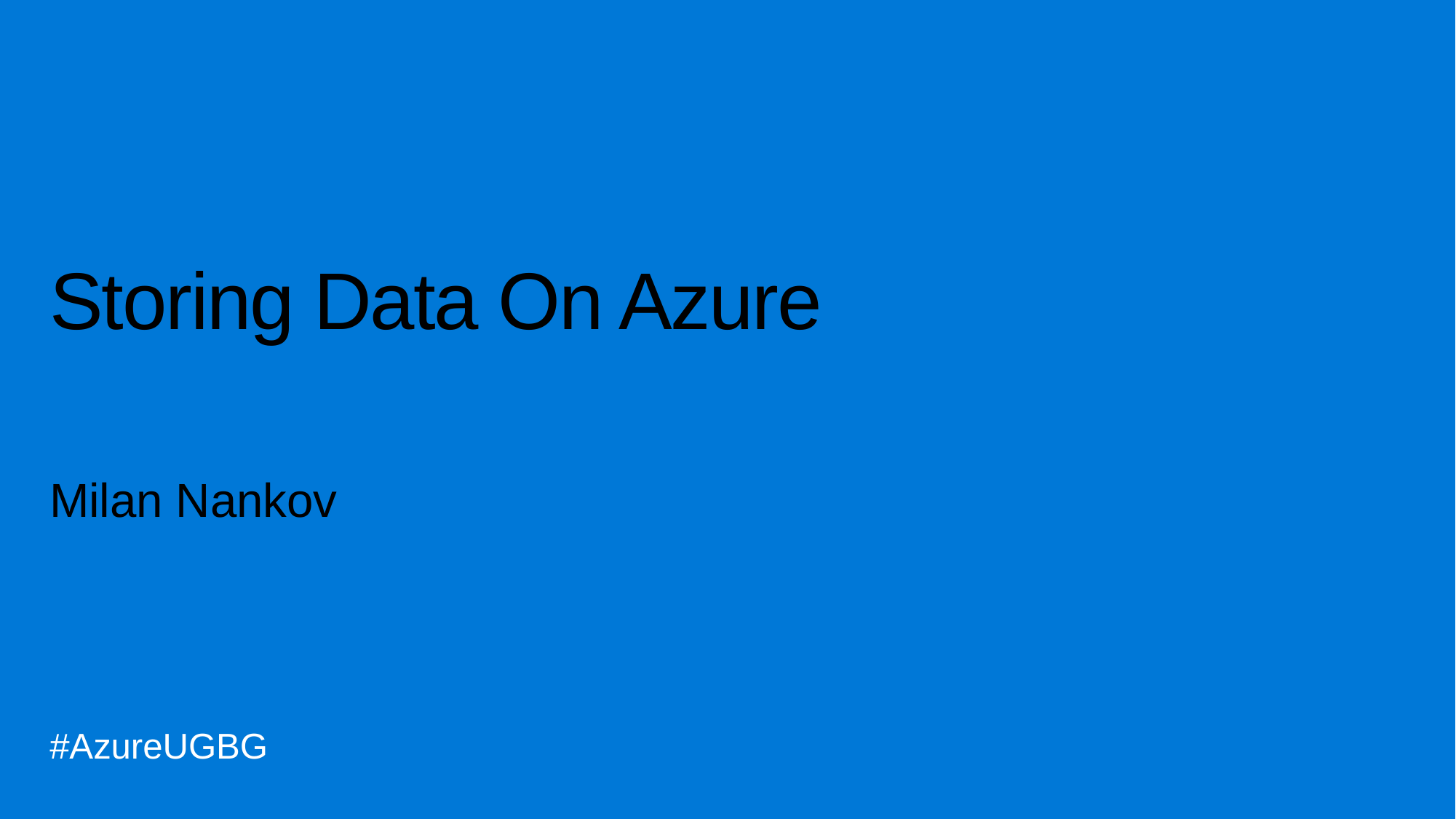

# Storing Data On Azure
Milan Nankov